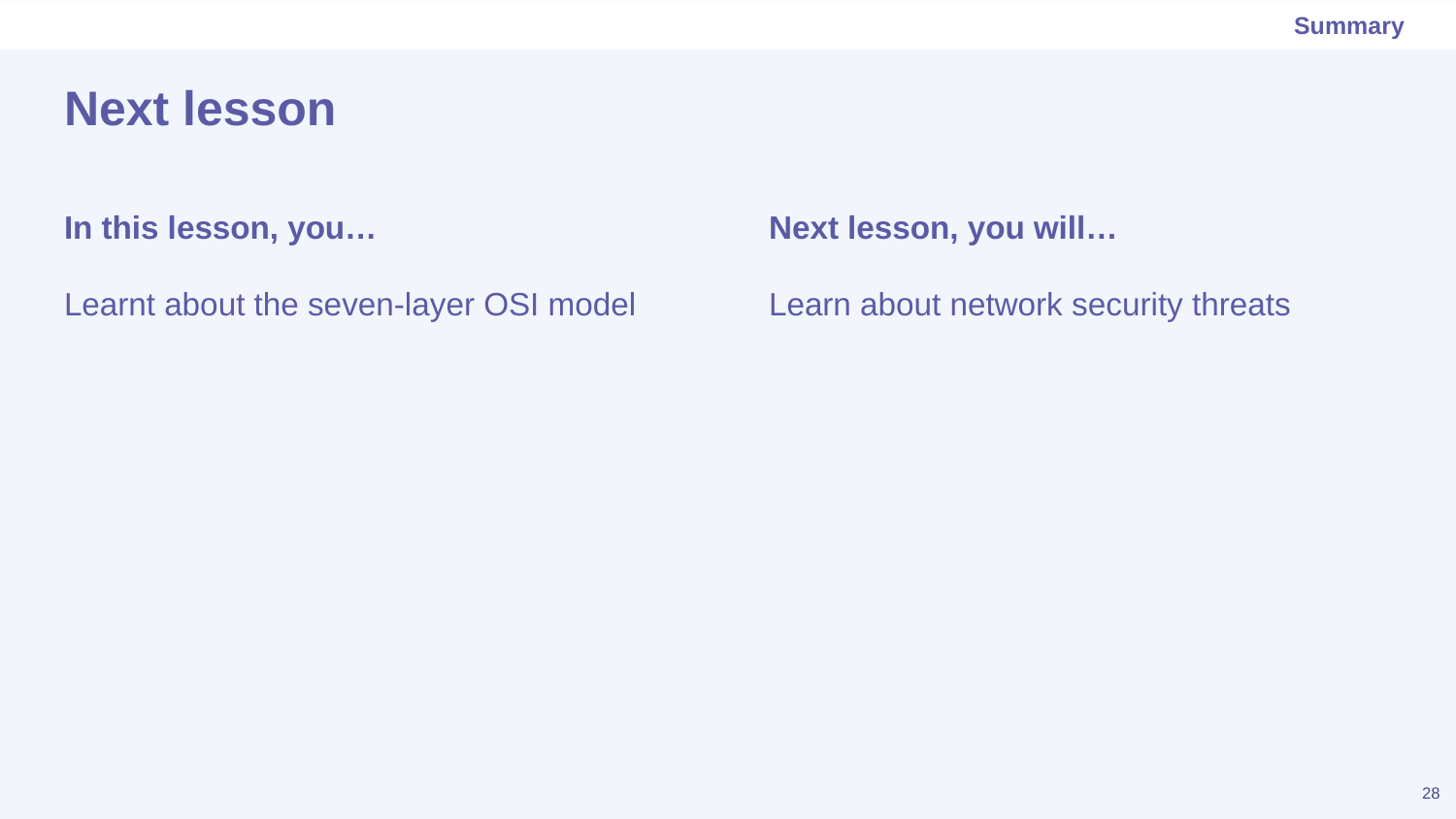

Summary
# Next lesson
Next lesson, you will…
Learn about network security threats
In this lesson, you…
Learnt about the seven-layer OSI model

28